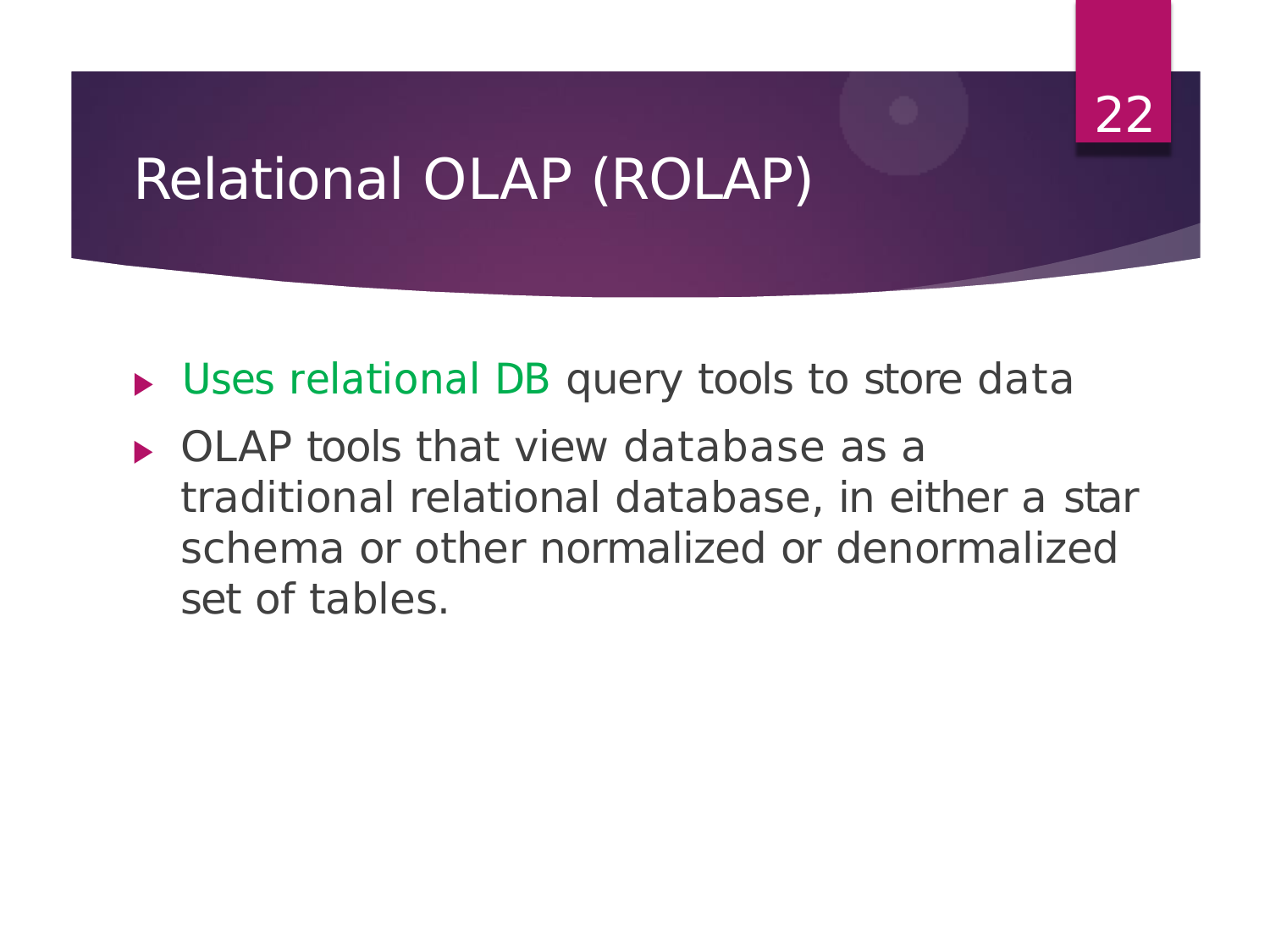

22
# Relational OLAP (ROLAP)
▶	Uses relational DB query tools to store data
▶	OLAP tools that view database as a traditional relational database, in either a star schema or other normalized or denormalized set of tables.